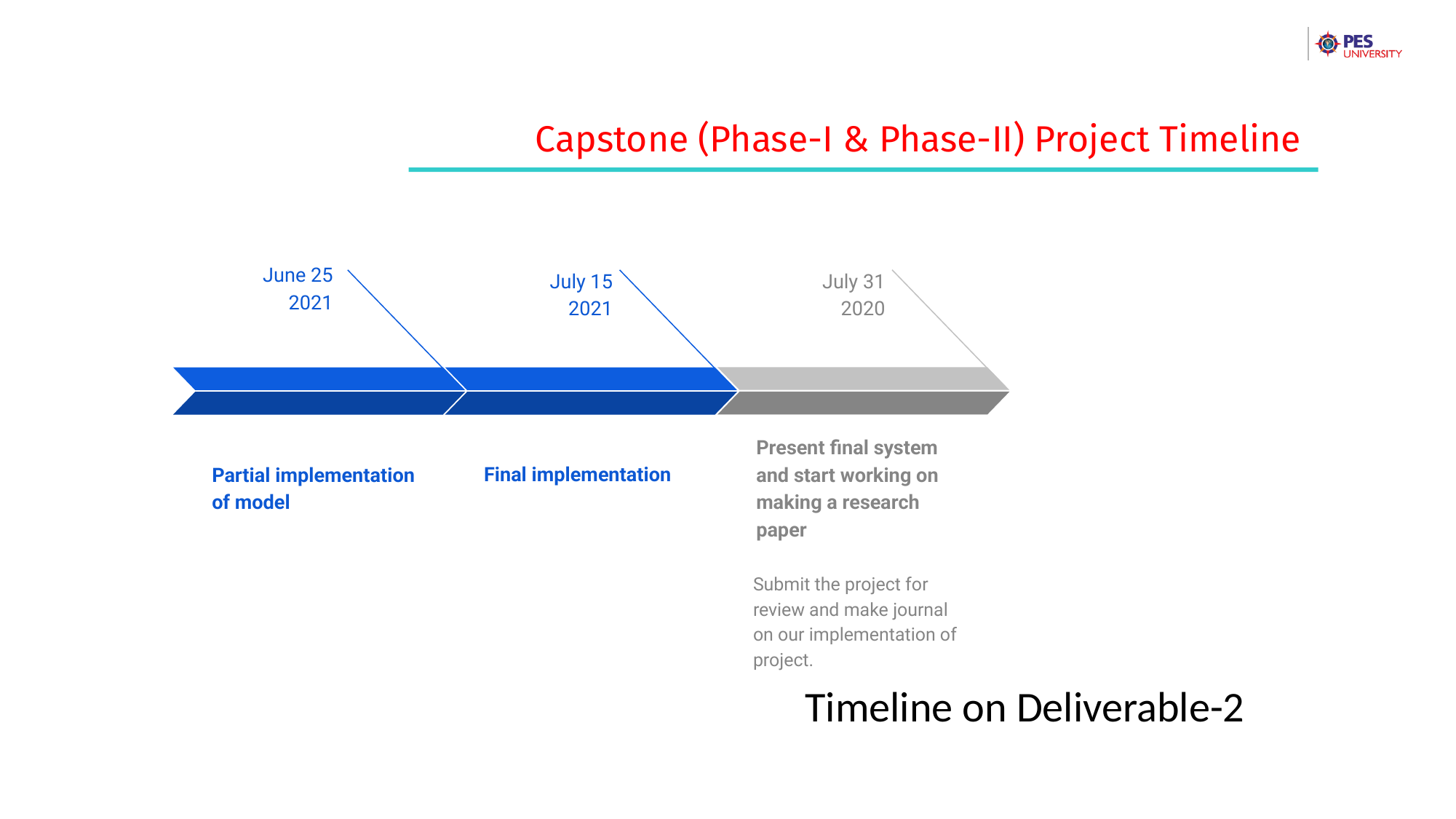

# Capstone (Phase-I & Phase-II) Project Timeline

June 25 2021

Partial implementation of model
July 31 2020

Present final system and start working on making a research paper
Submit the project for review and make journal on our implementation of project.
July 15 2021

Final implementation
         Timeline on Deliverable-2